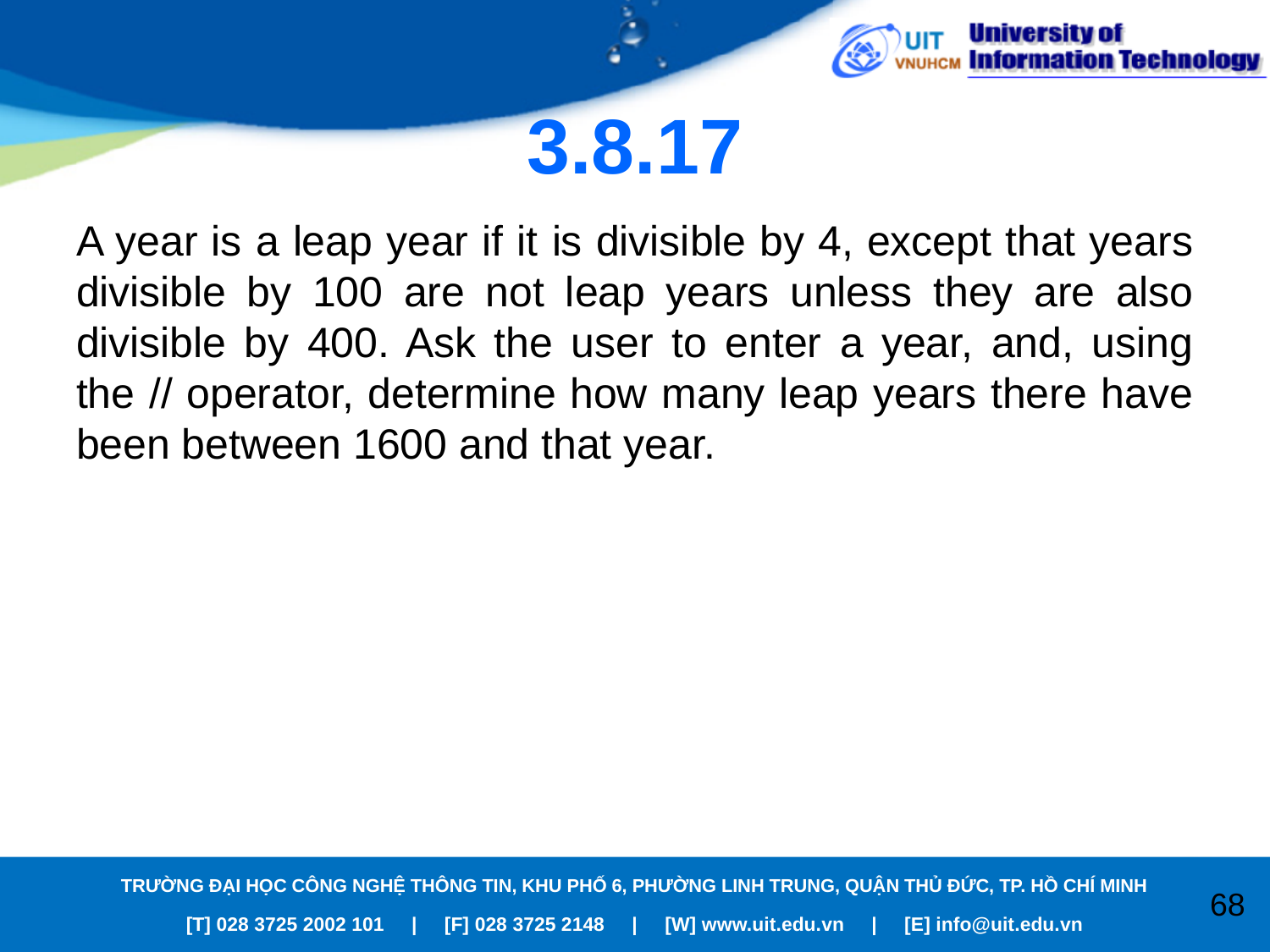

# 3.8.17
A year is a leap year if it is divisible by 4, except that years divisible by 100 are not leap years unless they are also divisible by 400. Ask the user to enter a year, and, using the // operator, determine how many leap years there have been between 1600 and that year.